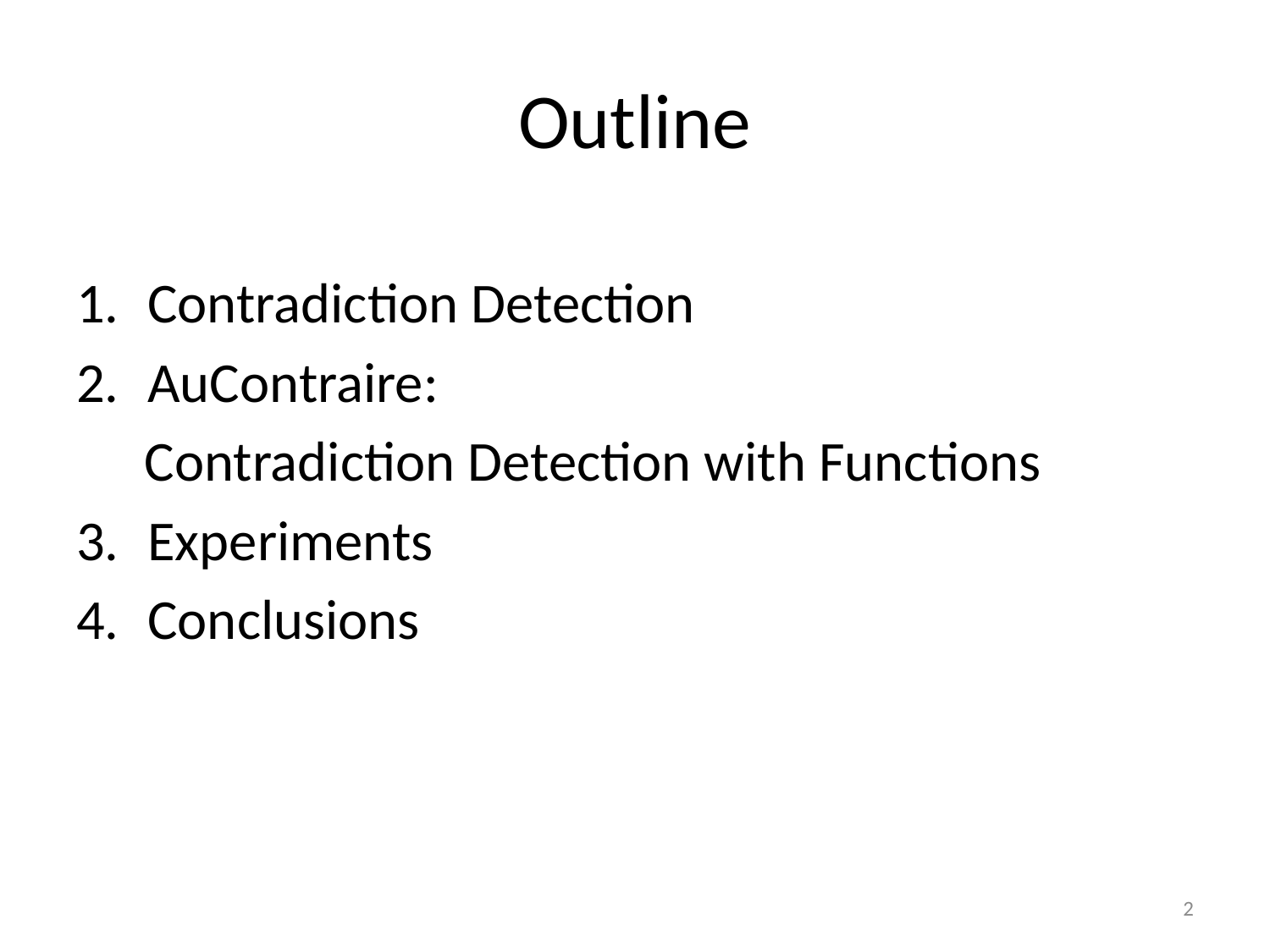

# Outline
Contradiction Detection
AuContraire:
 Contradiction Detection with Functions
Experiments
Conclusions
2